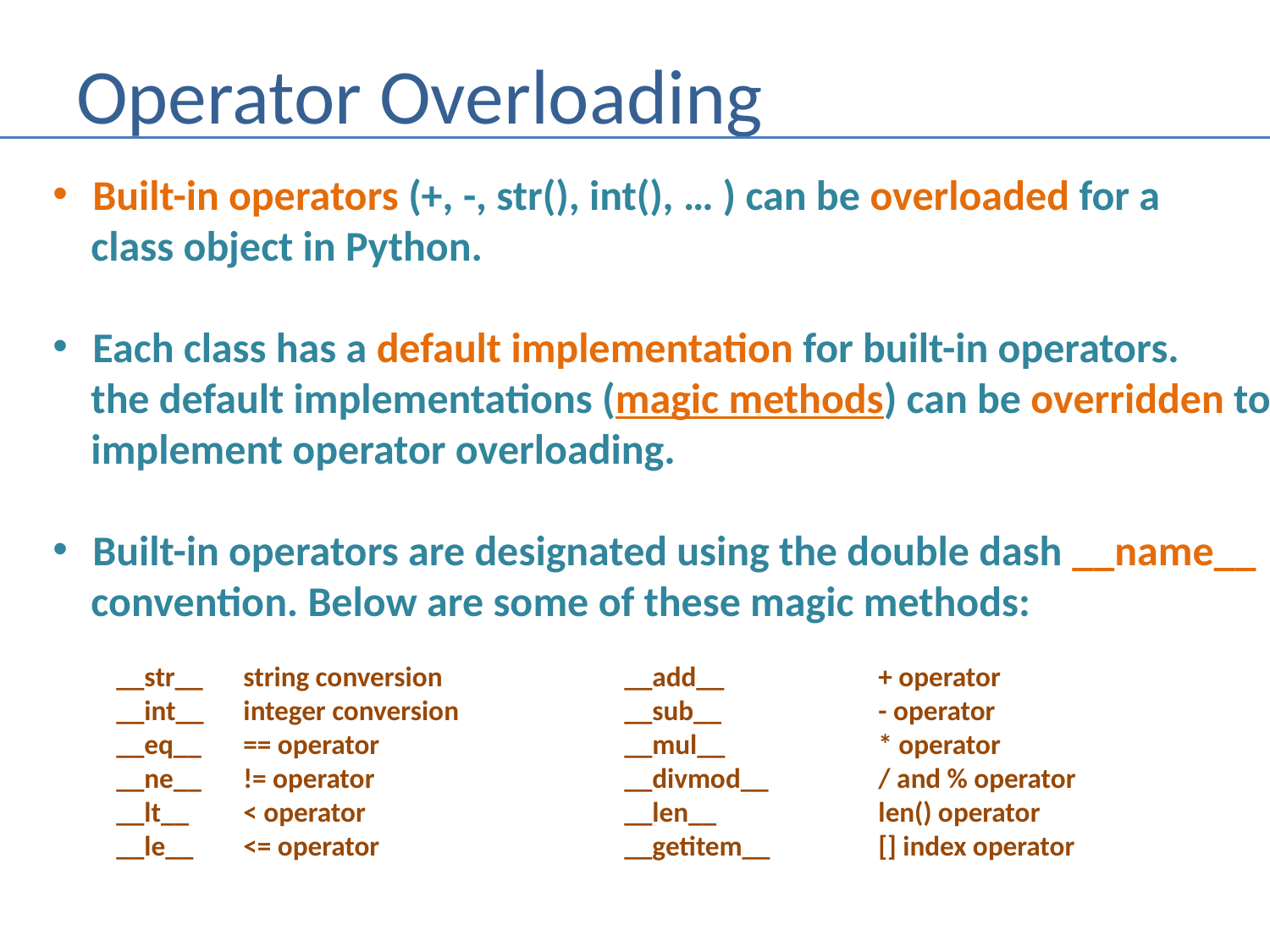

# Operator Overloading
Built-in operators (+, -, str(), int(), … ) can be overloaded for a
    class object in Python.

Each class has a default implementation for built-in operators.
    the default implementations (magic methods) can be overridden to
    implement operator overloading.

Built-in operators are designated using the double dash __name__
    convention. Below are some of these magic methods:

__str__	string conversion		__add__		+ operator
__int__	integer conversion		__sub__		- operator
__eq__	== operator		__mul__		* operator
__ne__	!= operator		__divmod__	/ and % operator
__lt__	< operator			__len__		len() operator
__le__	<= operator		__getitem__	[] index operator